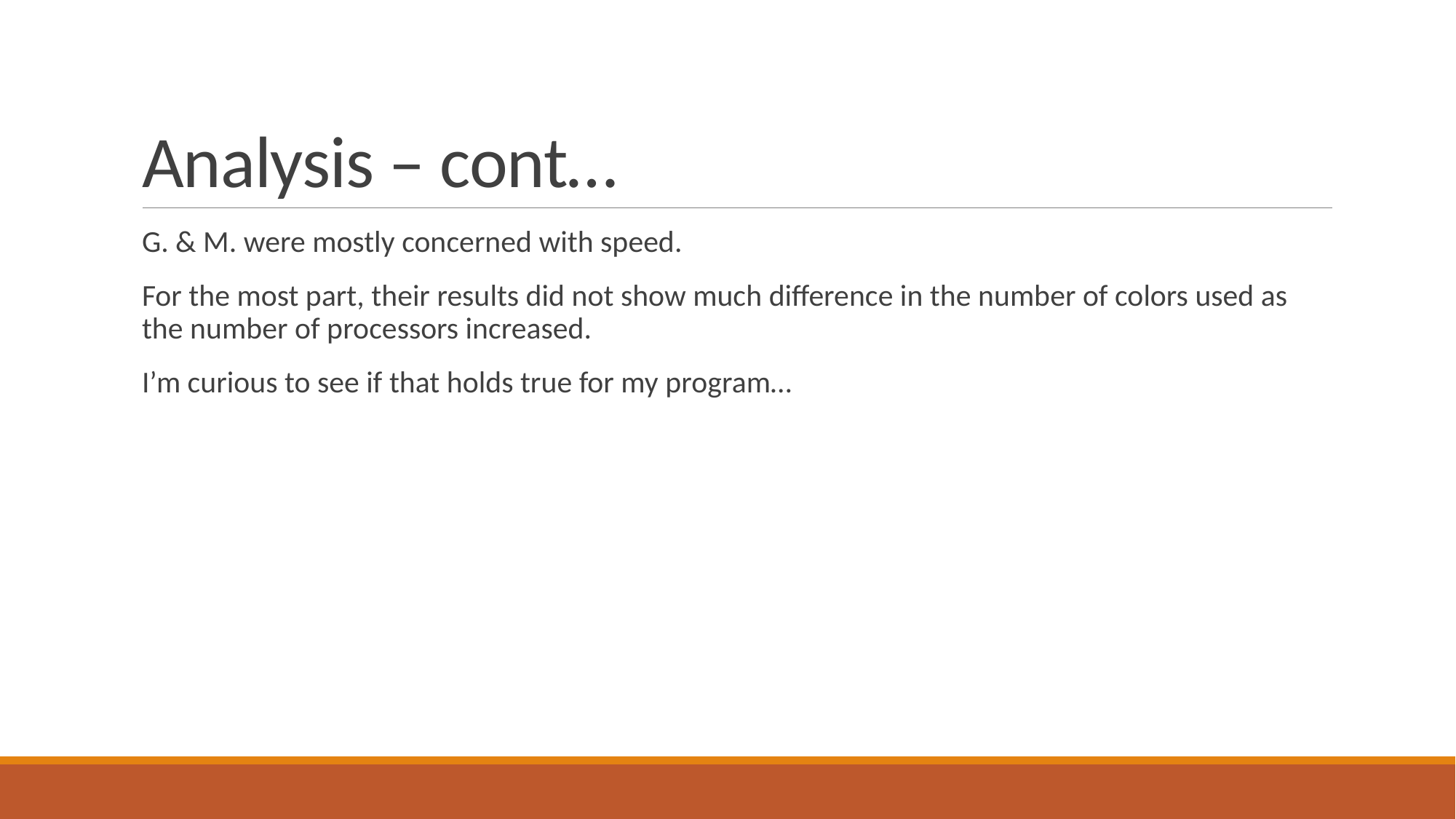

# Analysis – cont…
G. & M. were mostly concerned with speed.
For the most part, their results did not show much difference in the number of colors used as the number of processors increased.
I’m curious to see if that holds true for my program…